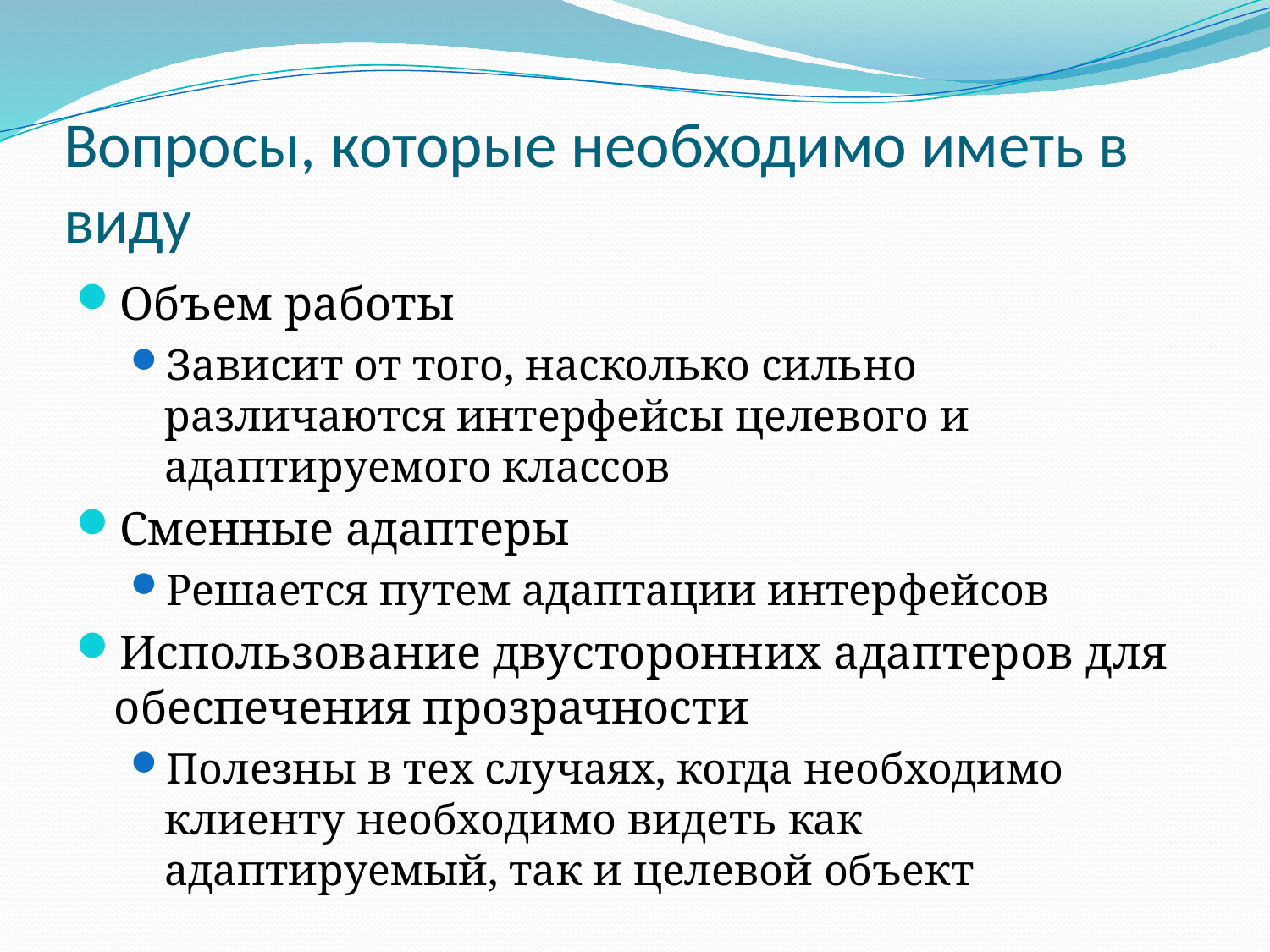

# Вопросы, которые необходимо иметь в виду
Объем работы
Зависит от того, насколько сильно различаются интерфейсы целевого и адаптируемого классов
Сменные адаптеры
Решается путем адаптации интерфейсов
Использование двусторонних адаптеров для обеспечения прозрачности
Полезны в тех случаях, когда необходимо клиенту необходимо видеть как адаптируемый, так и целевой объект